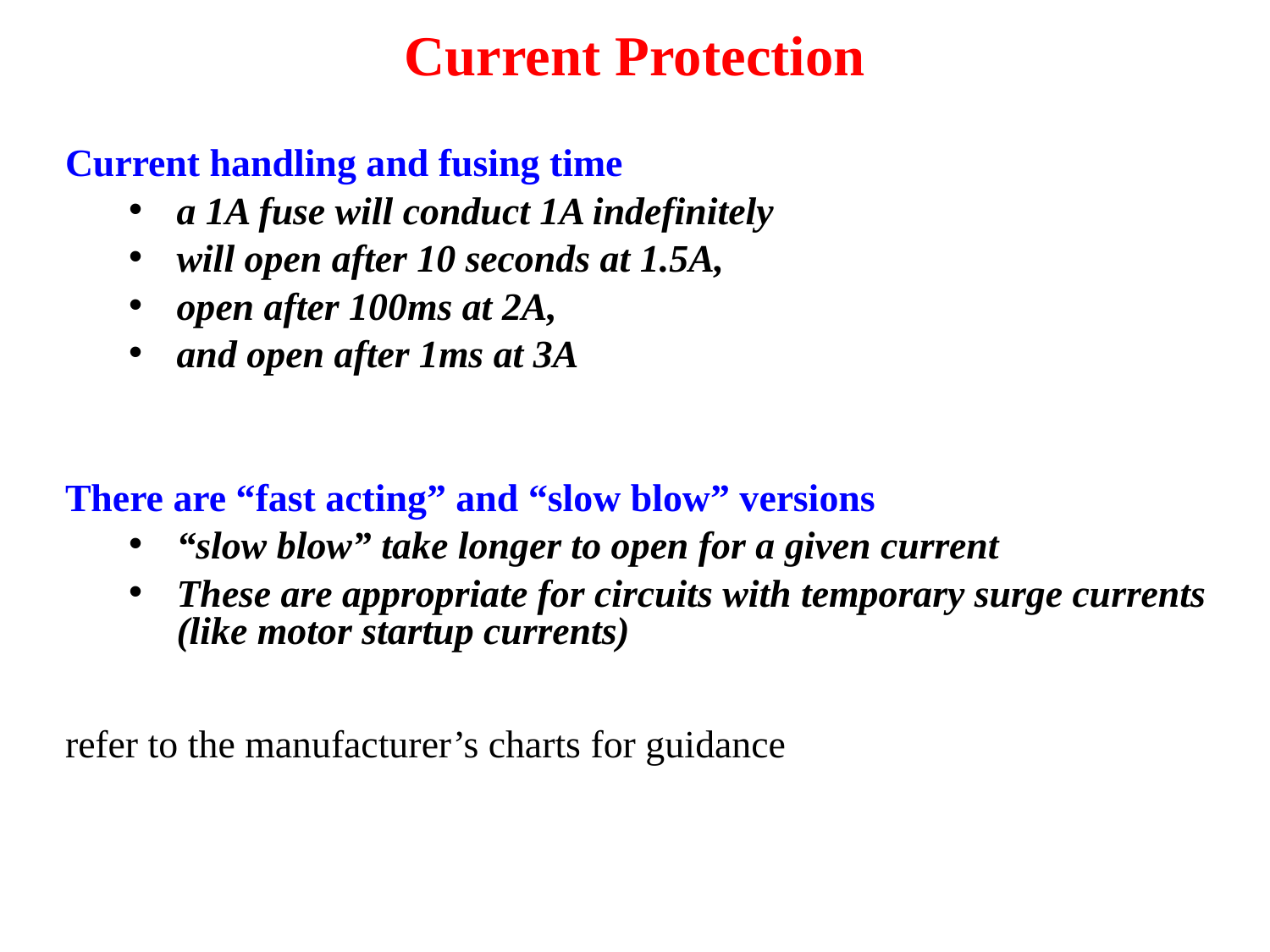

# Current Protection
Current handling and fusing time
a 1A fuse will conduct 1A indefinitely
will open after 10 seconds at 1.5A,
open after 100ms at 2A,
and open after 1ms at 3A

There are “fast acting” and “slow blow” versions
“slow blow” take longer to open for a given current
These are appropriate for circuits with temporary surge currents (like motor startup currents)

refer to the manufacturer’s charts for guidance